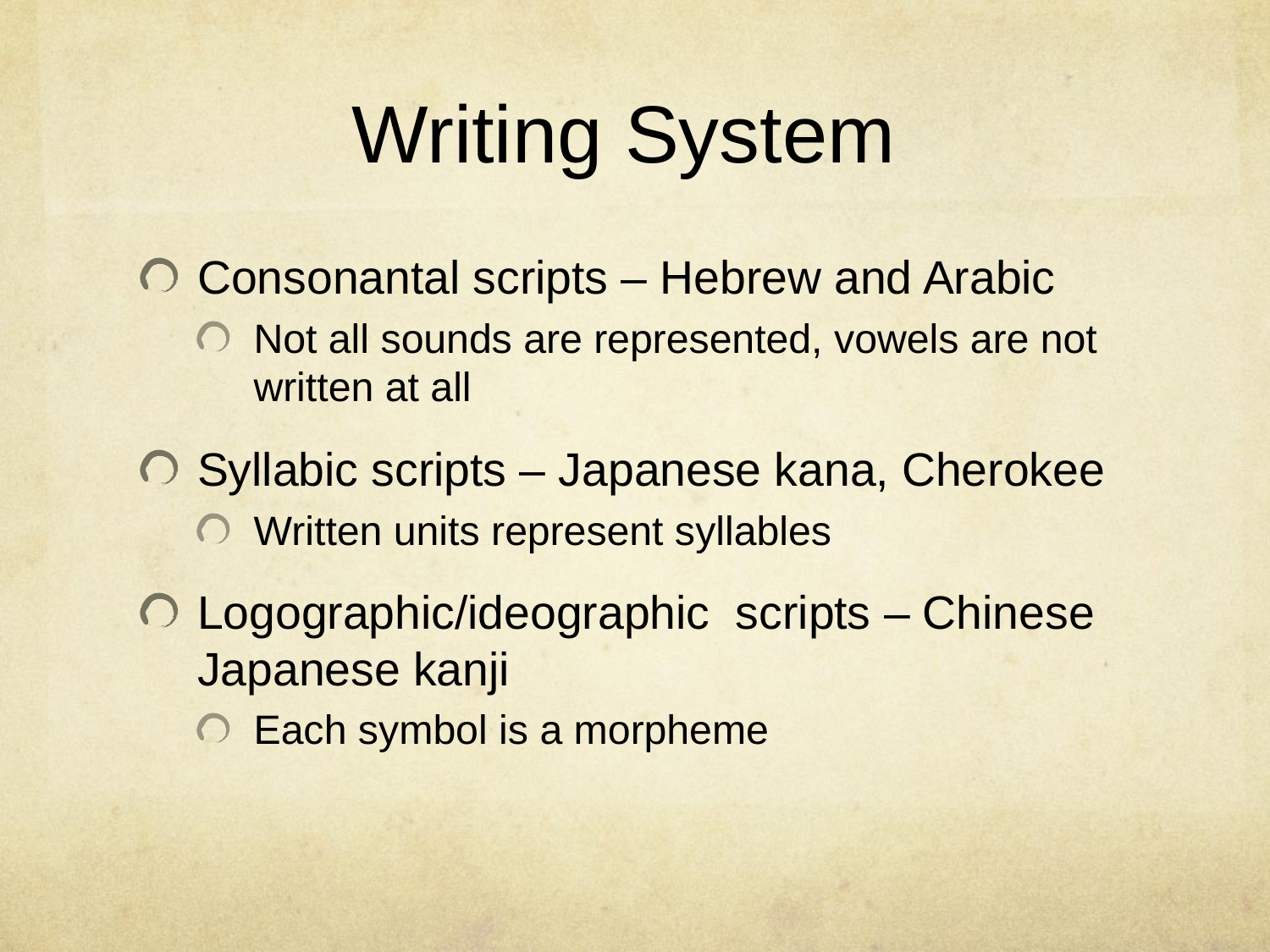

# Writing System
Consonantal scripts – Hebrew and Arabic
Not all sounds are represented, vowels are not written at all
Syllabic scripts – Japanese kana, Cherokee
Written units represent syllables
Logographic/ideographic  scripts – Chinese Japanese kanji
Each symbol is a morpheme